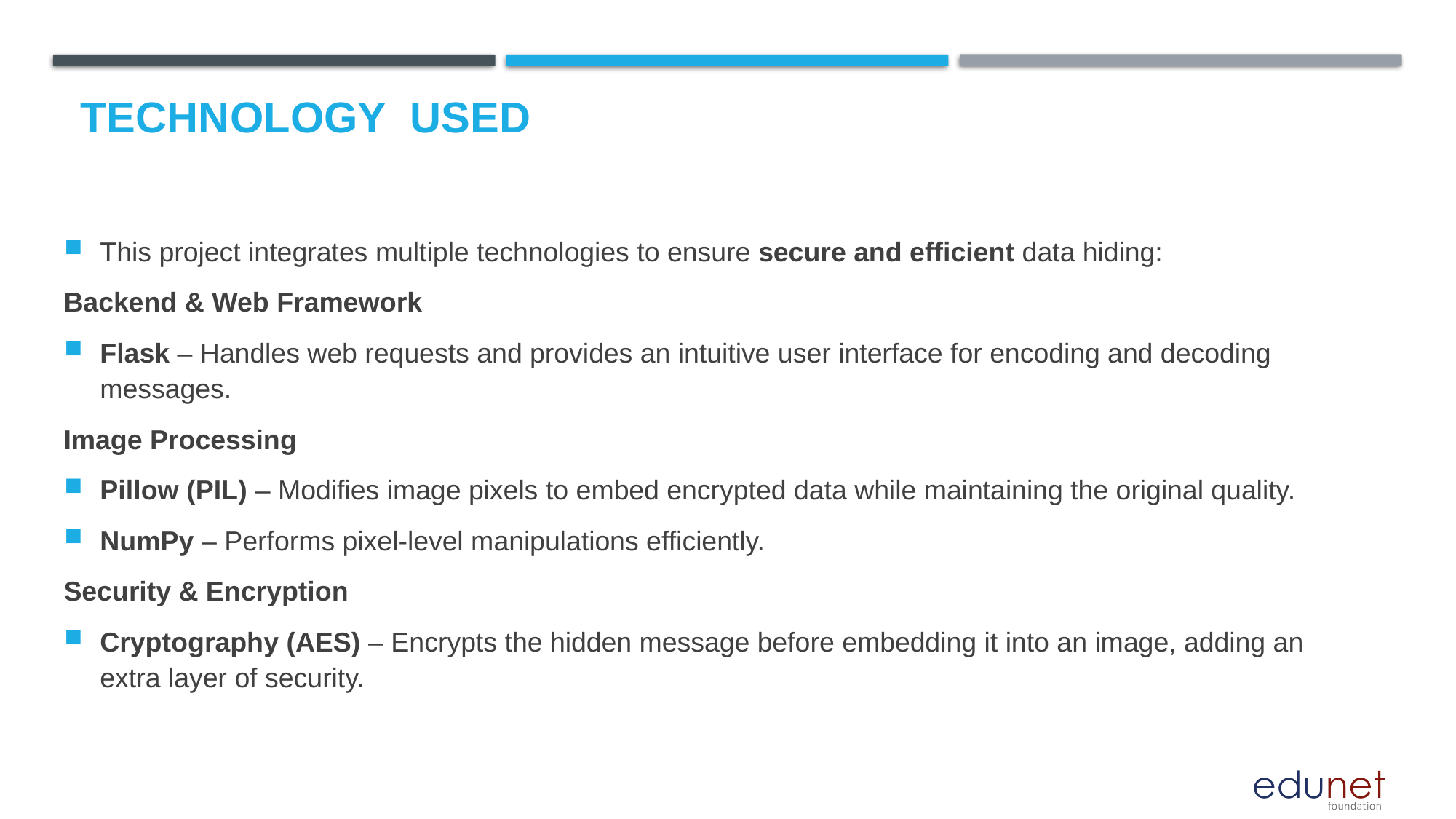

# Technology  used
This project integrates multiple technologies to ensure secure and efficient data hiding:
Backend & Web Framework
Flask – Handles web requests and provides an intuitive user interface for encoding and decoding messages.
Image Processing
Pillow (PIL) – Modifies image pixels to embed encrypted data while maintaining the original quality.
NumPy – Performs pixel-level manipulations efficiently.
Security & Encryption
Cryptography (AES) – Encrypts the hidden message before embedding it into an image, adding an extra layer of security.